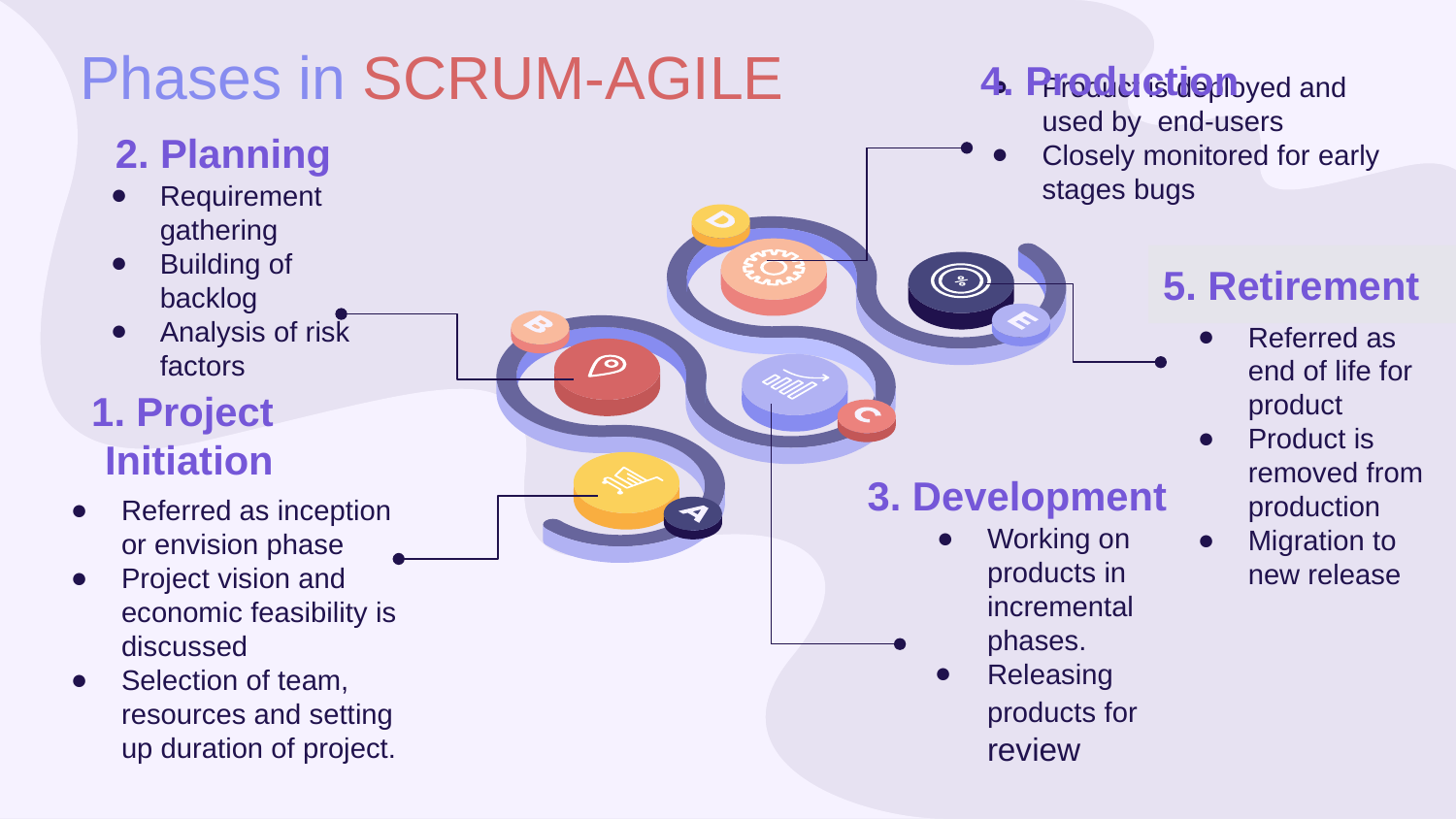

# Phases in SCRUM-AGILE
4. Production

Product is deployed and used by  end-users
Closely monitored for early stages bugs

      2. Planning

Requirement gathering
Building of backlog
Analysis of risk factors

5. Retirement
GOAL 5
Referred as end of life for product
Product is removed from production
Migration to new release

1. Project Initiation
3. Development
Referred as inception or envision phase
Project vision and economic feasibility is discussed
Selection of team, resources and setting up duration of project.

Working on products in incremental phases.
Releasing products for review